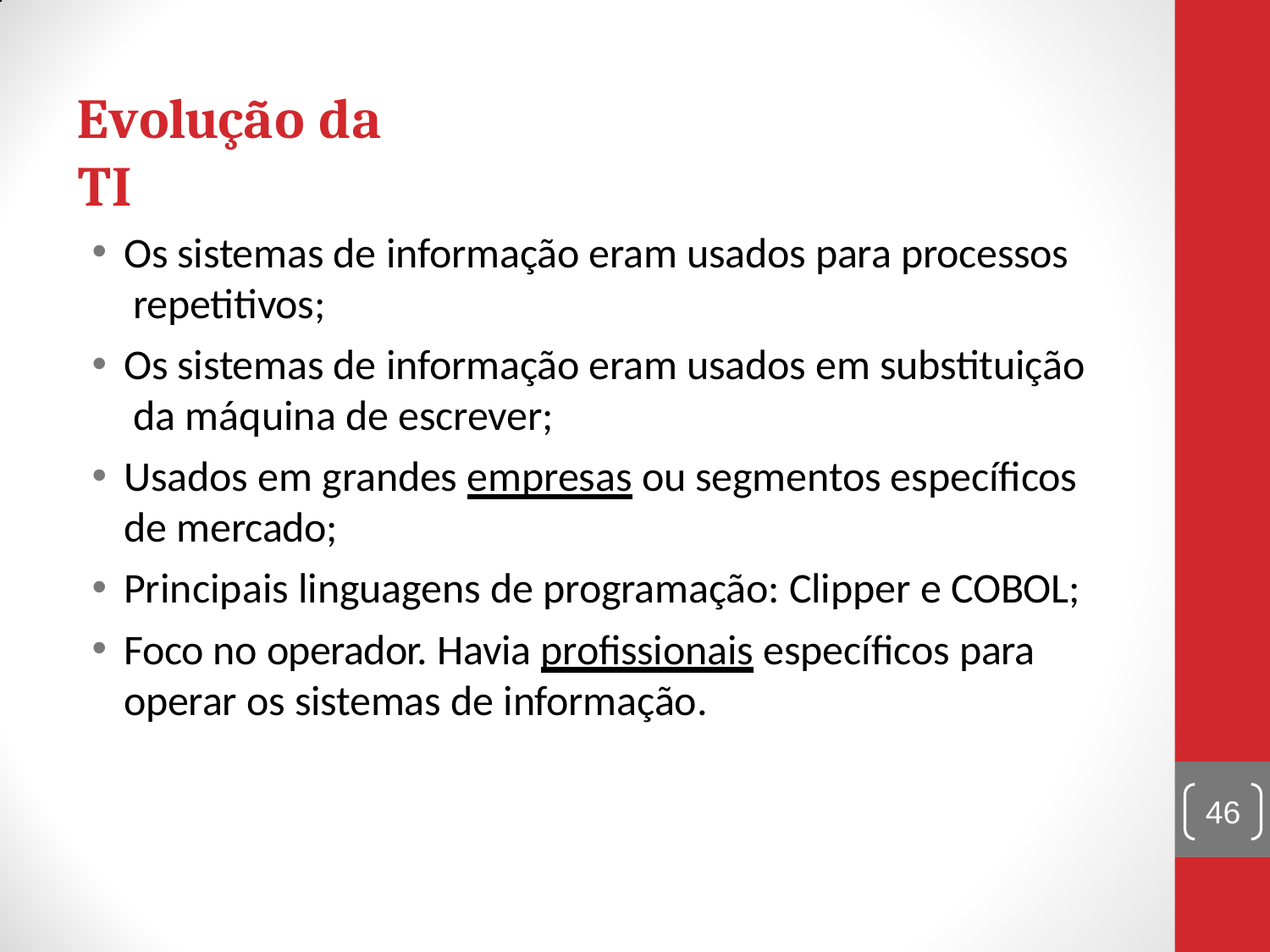

# Evolução da TI
Os sistemas de informação eram usados para processos  repetitivos;
Os sistemas de informação eram usados em substituição  da máquina de escrever;
Usados em grandes empresas ou segmentos específicos
de mercado;
Principais linguagens de programação: Clipper e COBOL;
Foco no operador. Havia profissionais específicos para
operar os sistemas de informação.

46